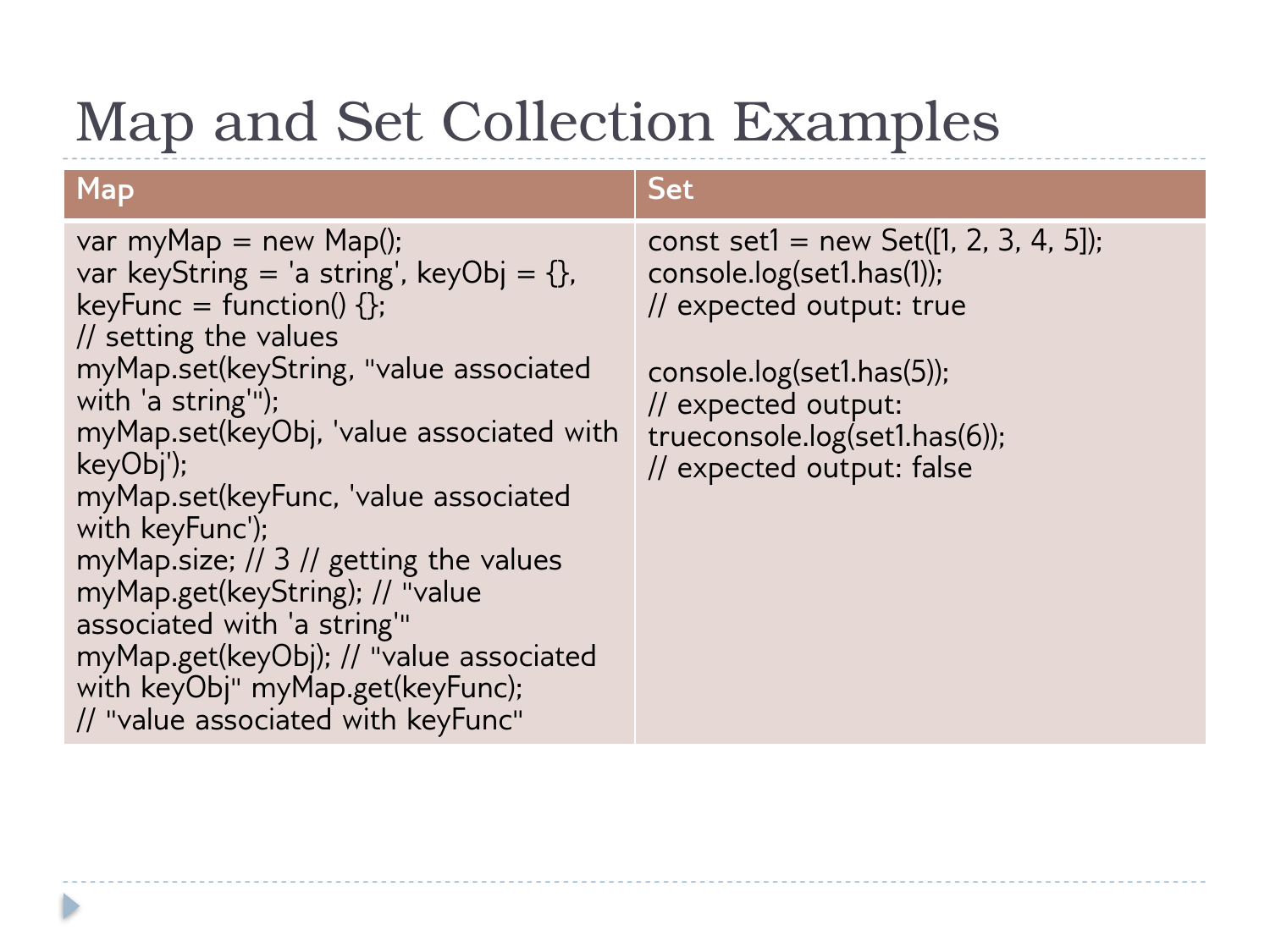

Map and Set Collection Examples
| Map | Set |
| --- | --- |
| var myMap = new Map(); var keyString = 'a string', keyObj = {}, keyFunc = function() {}; // setting the values myMap.set(keyString, "value associated with 'a string'"); myMap.set(keyObj, 'value associated with keyObj'); myMap.set(keyFunc, 'value associated with keyFunc'); myMap.size; // 3 // getting the values myMap.get(keyString); // "value associated with 'a string'" myMap.get(keyObj); // "value associated with keyObj" myMap.get(keyFunc); // "value associated with keyFunc" | const set1 = new Set([1, 2, 3, 4, 5]); console.log(set1.has(1)); // expected output: true console.log(set1.has(5)); // expected output: trueconsole.log(set1.has(6)); // expected output: false |